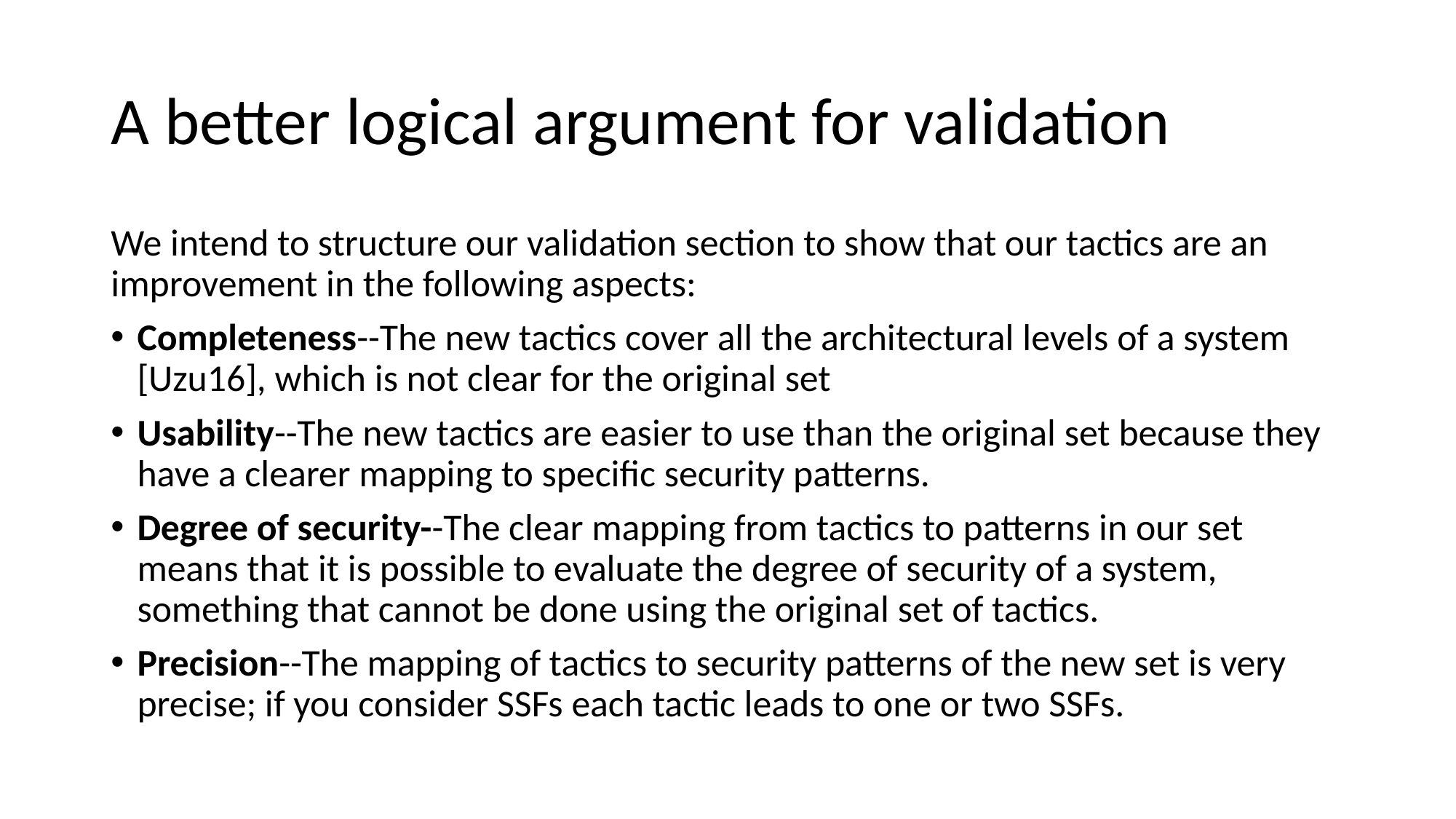

# A better logical argument for validation
We intend to structure our validation section to show that our tactics are an improvement in the following aspects:
Completeness--The new tactics cover all the architectural levels of a system [Uzu16], which is not clear for the original set
Usability--The new tactics are easier to use than the original set because they have a clearer mapping to specific security patterns.
Degree of security--The clear mapping from tactics to patterns in our set means that it is possible to evaluate the degree of security of a system, something that cannot be done using the original set of tactics.
Precision--The mapping of tactics to security patterns of the new set is very precise; if you consider SSFs each tactic leads to one or two SSFs.